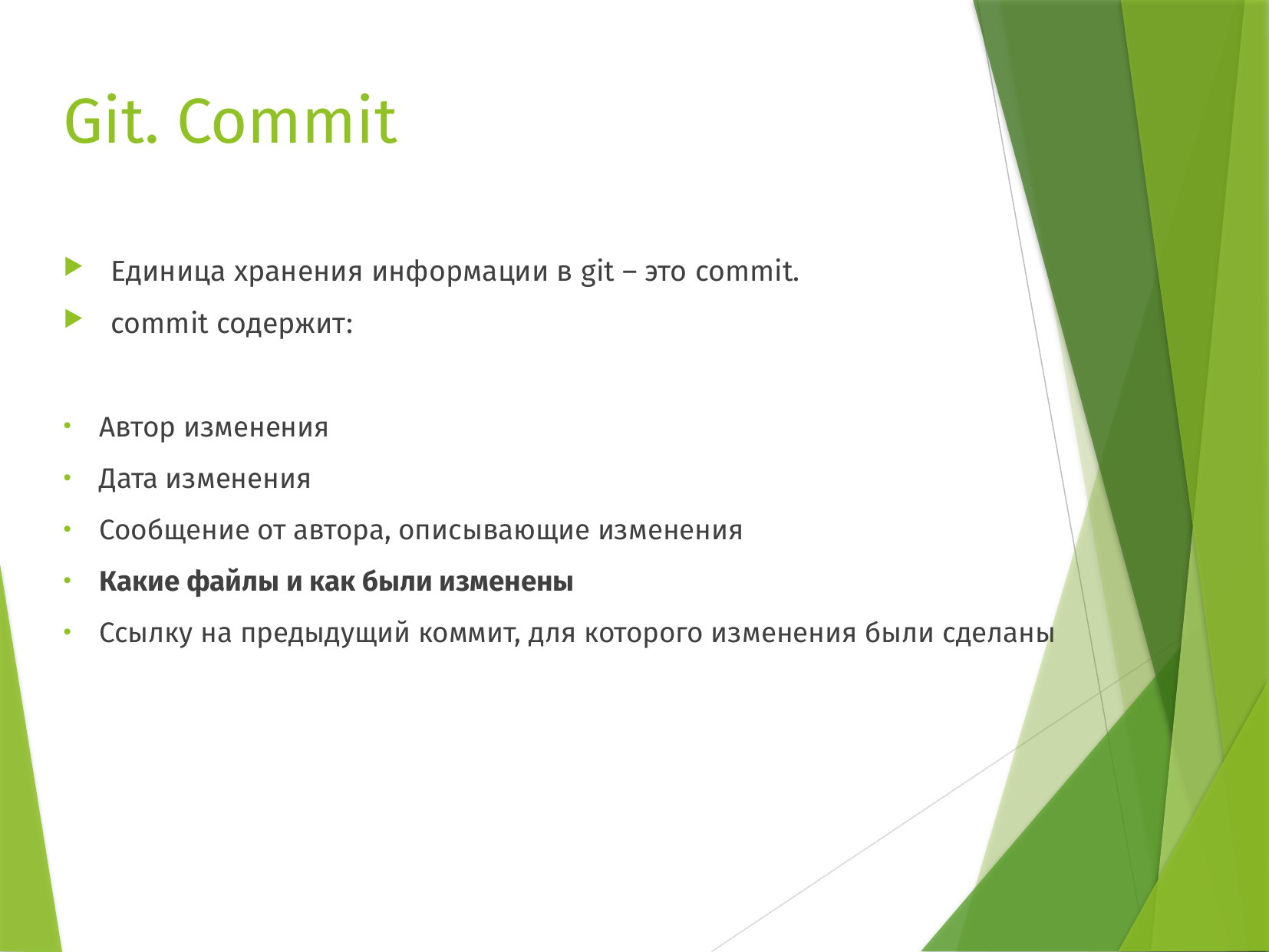

# Git. Commit
Единица хранения информации в git – это commit.
commit содержит:

Автор изменения
Дата изменения
Сообщение от автора, описывающие изменения
Какие файлы и как были изменены
Ссылку на предыдущий коммит, для которого изменения были сделаны